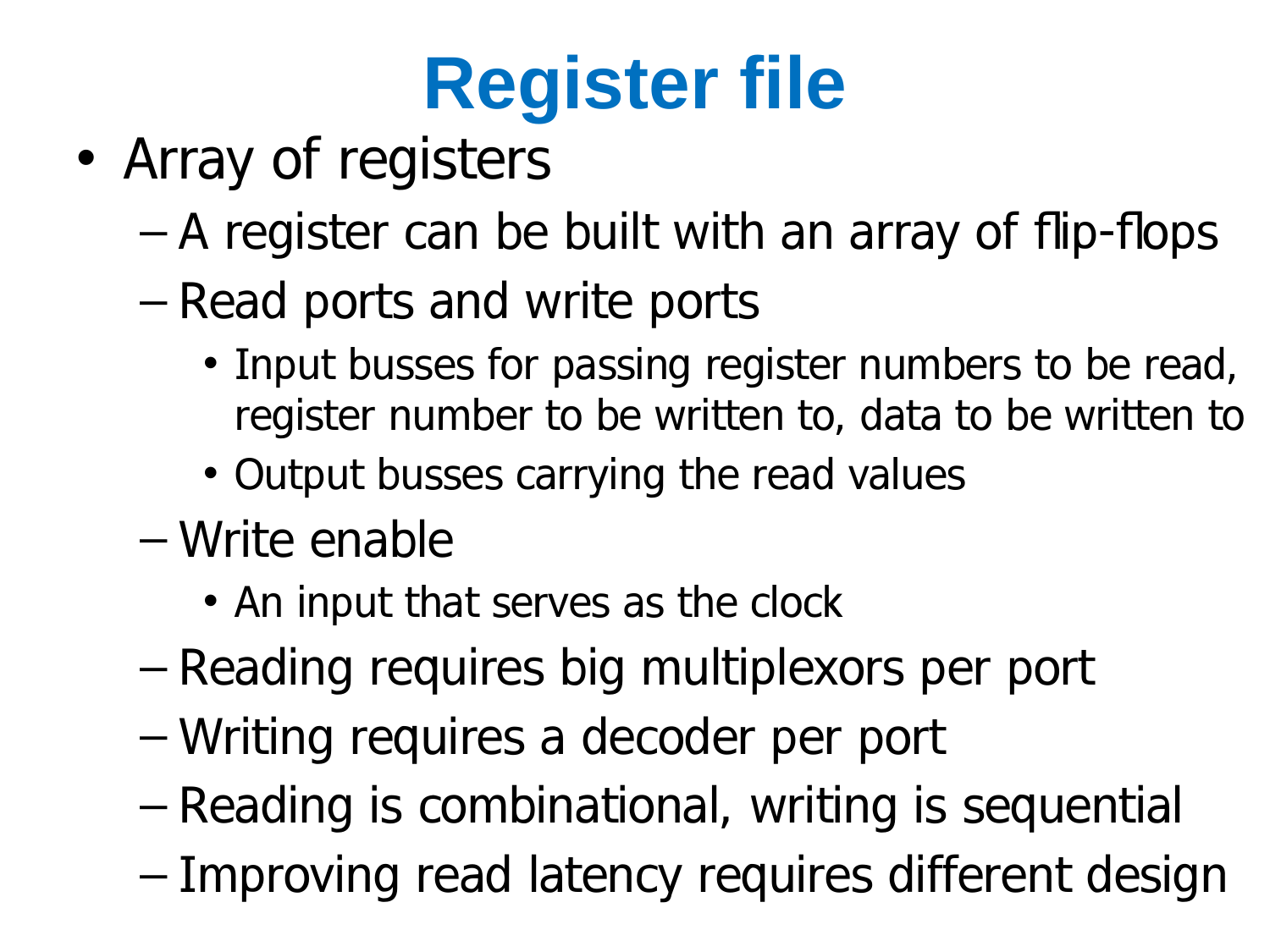

# Register file
Array of registers
A register can be built with an array of flip-flops
Read ports and write ports
Input busses for passing register numbers to be read, register number to be written to, data to be written to
Output busses carrying the read values
Write enable
An input that serves as the clock
Reading requires big multiplexors per port
Writing requires a decoder per port
Reading is combinational, writing is sequential
Improving read latency requires different design